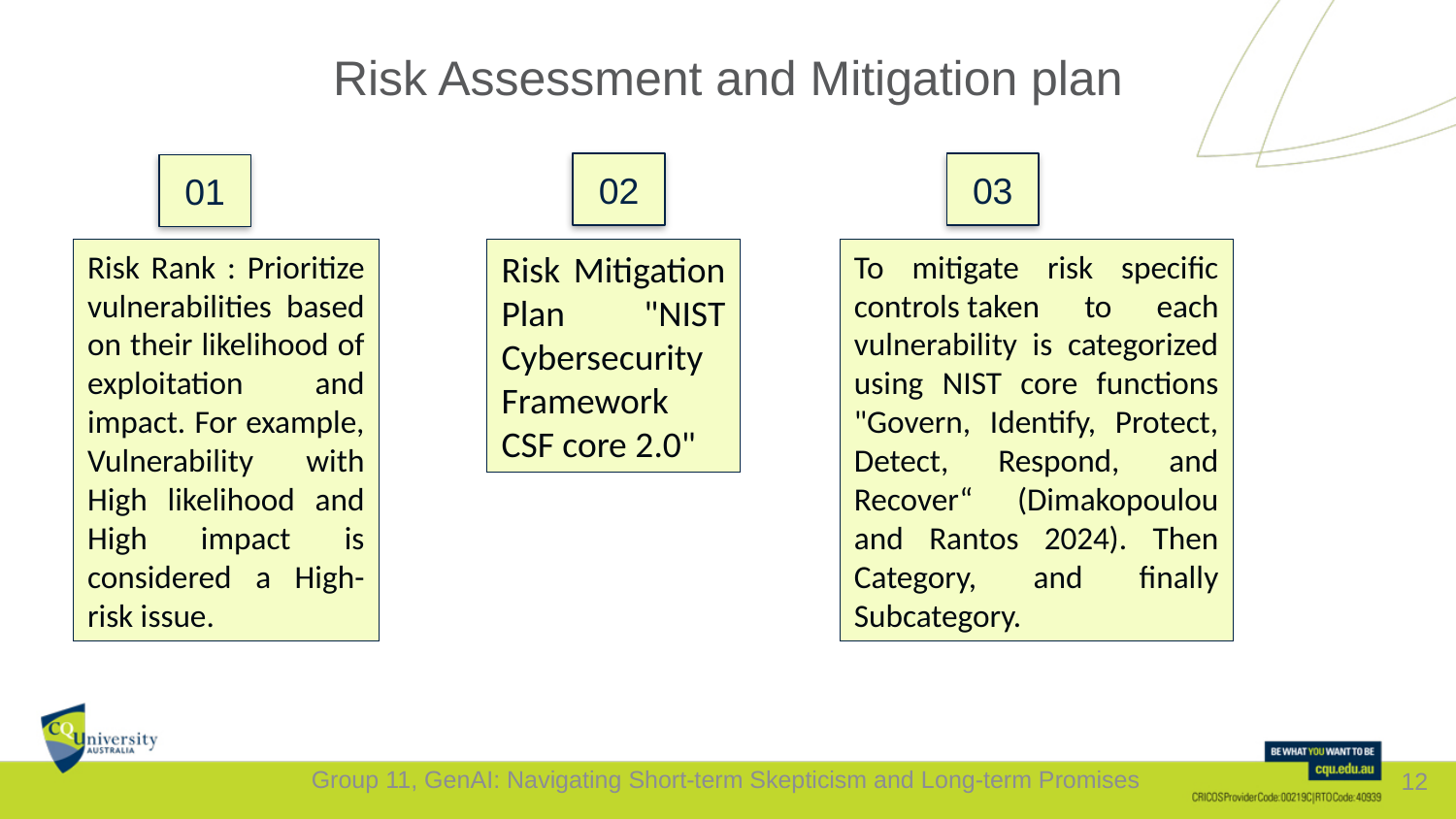

# Risk Assessment and Mitigation plan
02
03
01
Risk Mitigation Plan "NIST Cybersecurity Framework CSF core 2.0"
To mitigate risk specific controls taken to each vulnerability is categorized using NIST core functions "Govern, Identify, Protect, Detect, Respond, and Recover“ (Dimakopoulou and Rantos 2024). Then Category, and finally Subcategory.
Risk Rank : Prioritize vulnerabilities based on their likelihood of exploitation and impact. For example, Vulnerability with High likelihood and High impact is considered a High-risk issue.
Group 11, GenAI: Navigating Short-term Skepticism and Long-term Promises
12